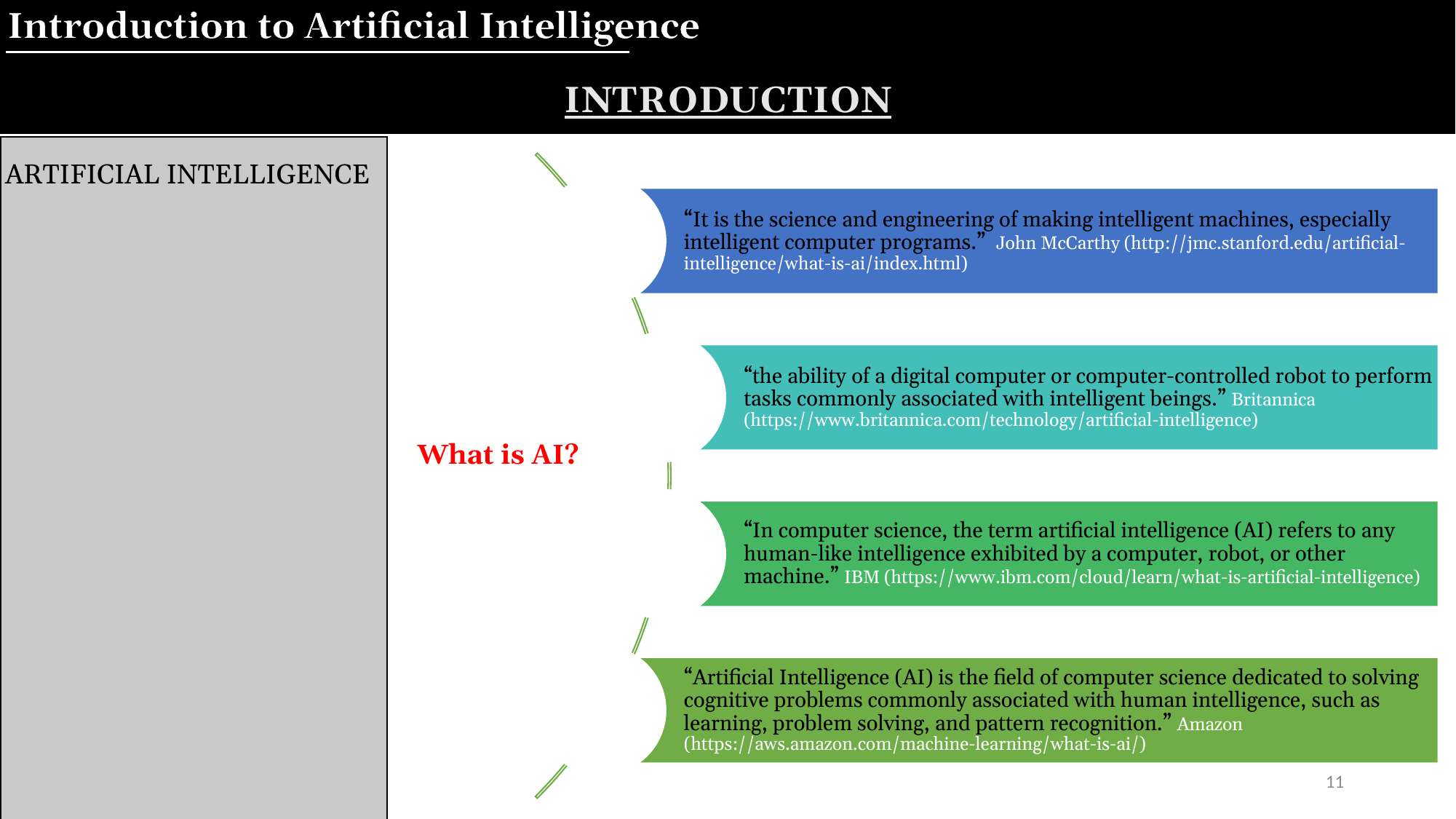

Introduction to Artificial Intelligence
Introduction
“It is the science and engineering of making intelligent machines, especially intelligent computer programs.”  John McCarthy (http://jmc.stanford.edu/artificial-intelligence/what-is-ai/index.html)
“the ability of a digital computer or computer-controlled robot to perform tasks commonly associated with intelligent beings.” Britannica (https://www.britannica.com/technology/artificial-intelligence)
“In computer science, the term artificial intelligence (AI) refers to any human-like intelligence exhibited by a computer, robot, or other machine.” IBM (https://www.ibm.com/cloud/learn/what-is-artificial-intelligence)
“Artificial Intelligence (AI) is the field of computer science dedicated to solving cognitive problems commonly associated with human intelligence, such as learning, problem solving, and pattern recognition.” Amazon (https://aws.amazon.com/machine-learning/what-is-ai/)

Artificial Intelligence
What is AI?
11